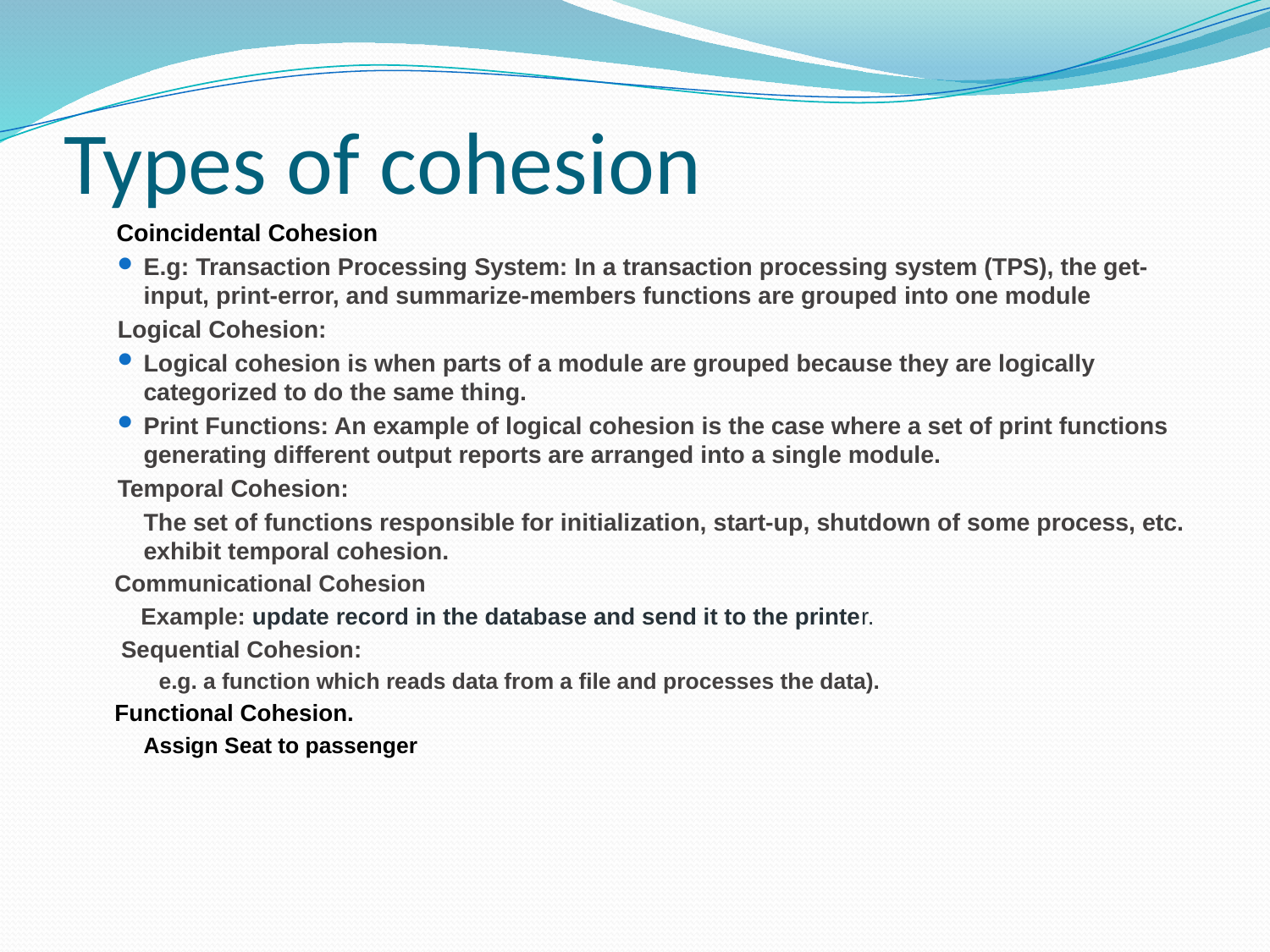

# Types of cohesion
      Coincidental Cohesion
E.g: Transaction Processing System: In a transaction processing system (TPS), the get-input, print-error, and summarize-members functions are grouped into one module
Logical Cohesion:
Logical cohesion is when parts of a module are grouped because they are logically categorized to do the same thing.
Print Functions: An example of logical cohesion is the case where a set of print functions generating different output reports are arranged into a single module.
Temporal Cohesion:
The set of functions responsible for initialization, start-up, shutdown of some process, etc. exhibit temporal cohesion.
Communicational Cohesion
    Example: update record in the database and send it to the printer.
 Sequential Cohesion:
  e.g. a function which reads data from a file and processes the data).
Functional Cohesion.
Assign Seat to passenger